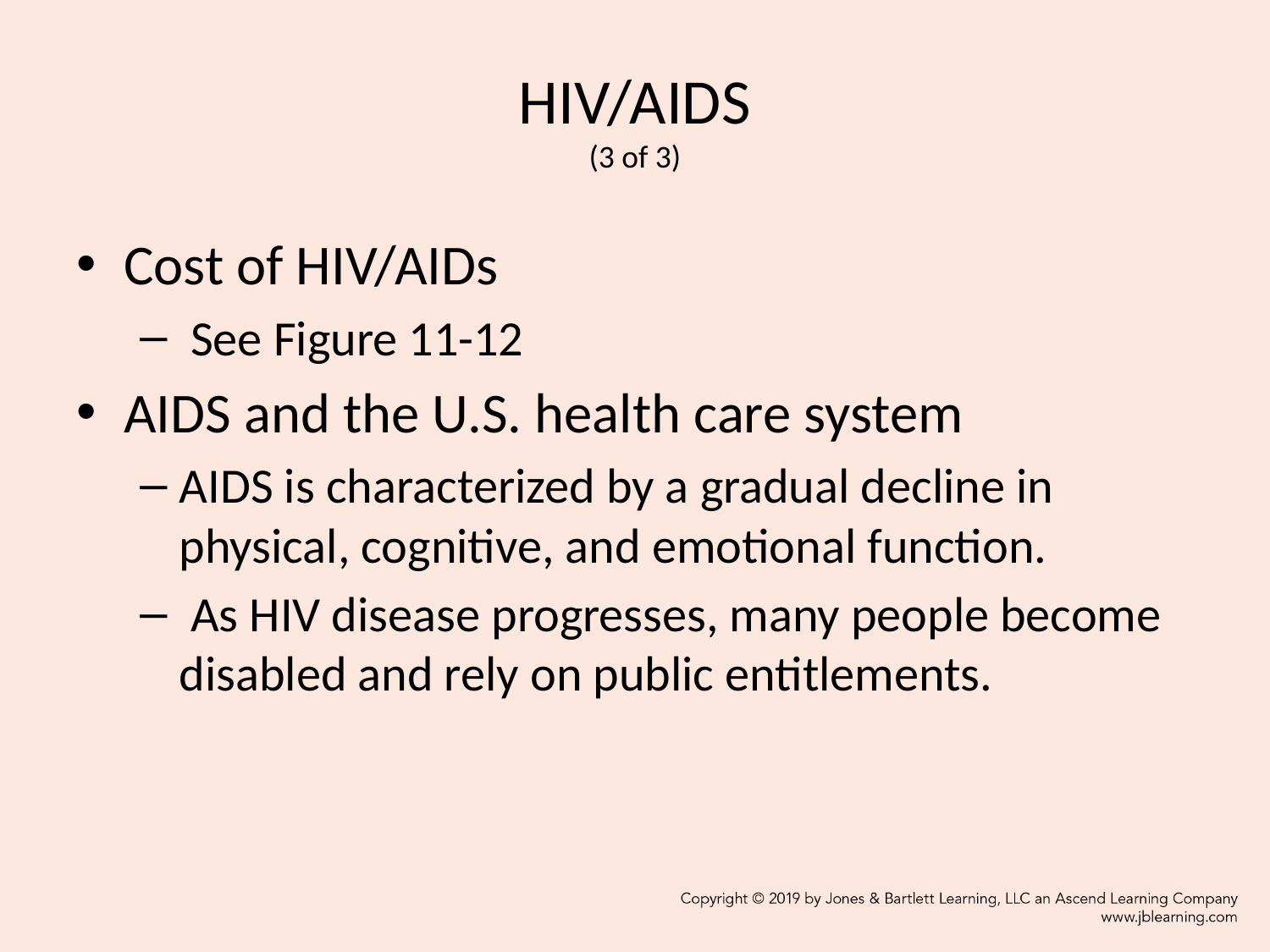

# HIV/AIDS (3 of 3)
Cost of HIV/AIDs
 See Figure 11-12
AIDS and the U.S. health care system
AIDS is characterized by a gradual decline in physical, cognitive, and emotional function.
 As HIV disease progresses, many people become disabled and rely on public entitlements.